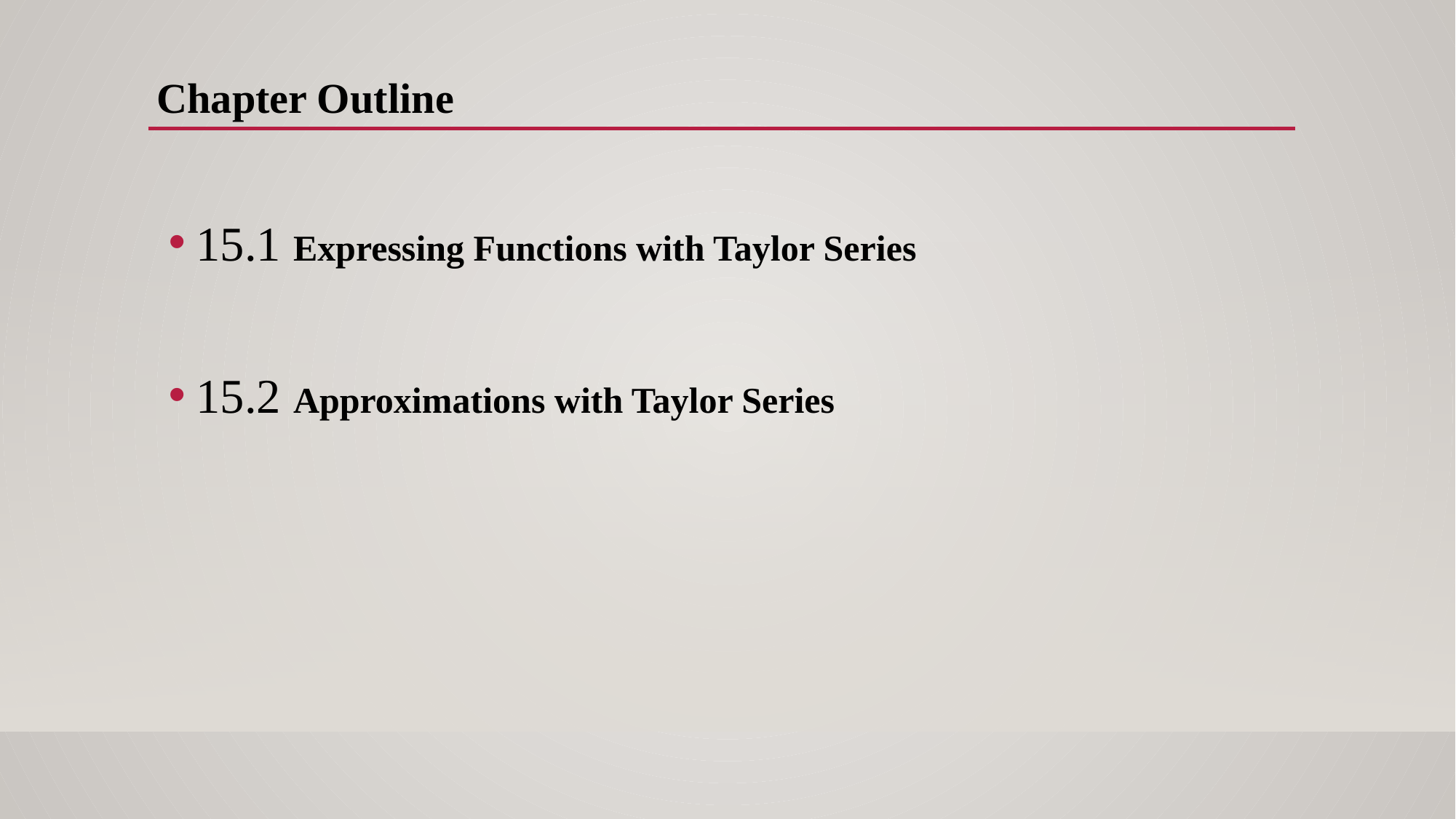

Chapter Outline

15.1 Expressing Functions with Taylor Series

15.2 Approximations with Taylor Series